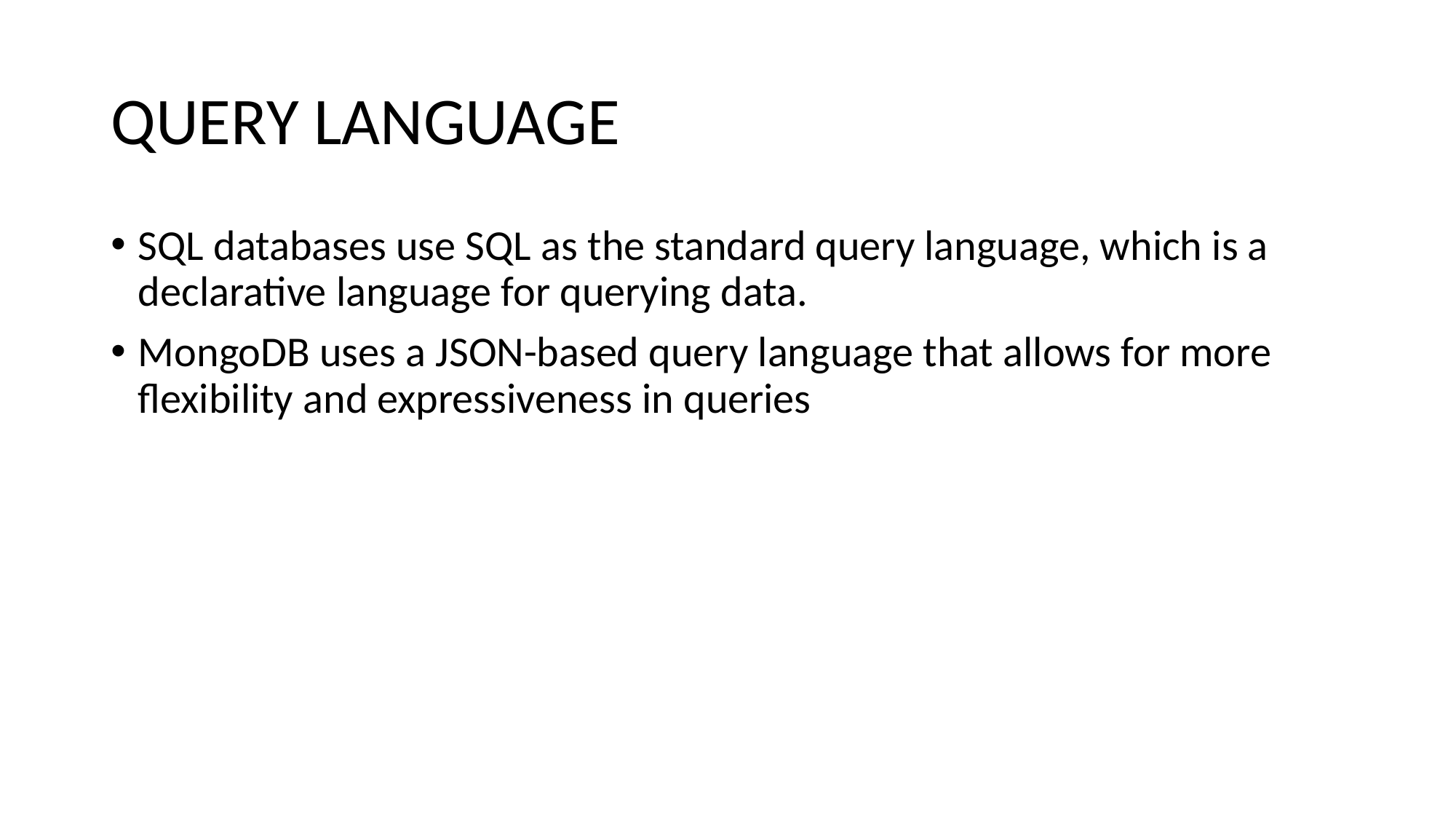

# QUERY LANGUAGE
SQL databases use SQL as the standard query language, which is a declarative language for querying data.
MongoDB uses a JSON-based query language that allows for more flexibility and expressiveness in queries